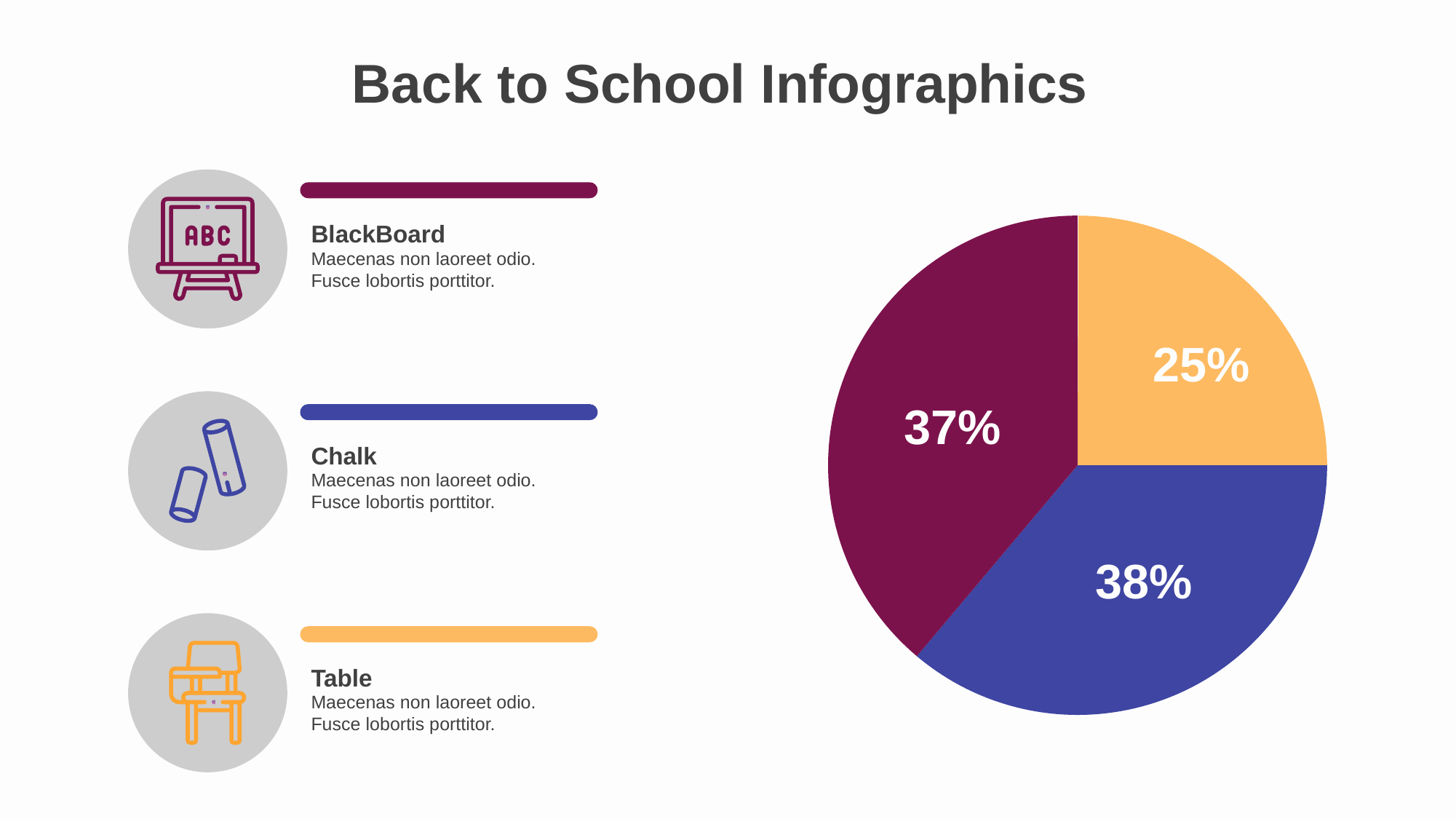

BlackBoard

Maecenas non laoreet odio. Fusce lobortis porttitor.
25%
37%

Chalk
Maecenas non laoreet odio. Fusce lobortis porttitor.
38%

Table
Maecenas non laoreet odio. Fusce lobortis porttitor.